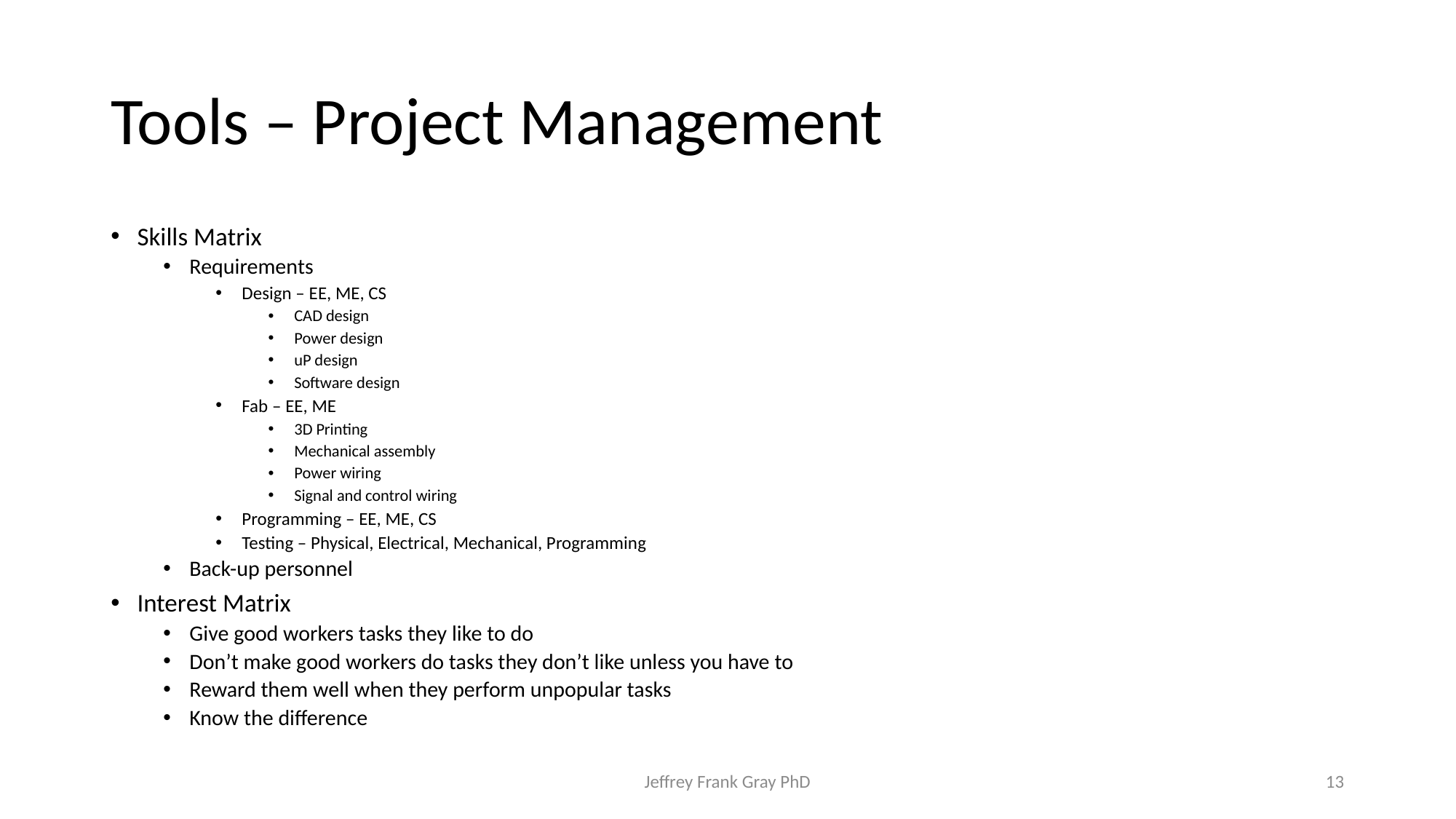

# Tools – Project Management
Skills Matrix
Requirements
Design – EE, ME, CS
CAD design
Power design
uP design
Software design
Fab – EE, ME
3D Printing
Mechanical assembly
Power wiring
Signal and control wiring
Programming – EE, ME, CS
Testing – Physical, Electrical, Mechanical, Programming
Back-up personnel
Interest Matrix
Give good workers tasks they like to do
Don’t make good workers do tasks they don’t like unless you have to
Reward them well when they perform unpopular tasks
Know the difference

Jeffrey Frank Gray PhD
13